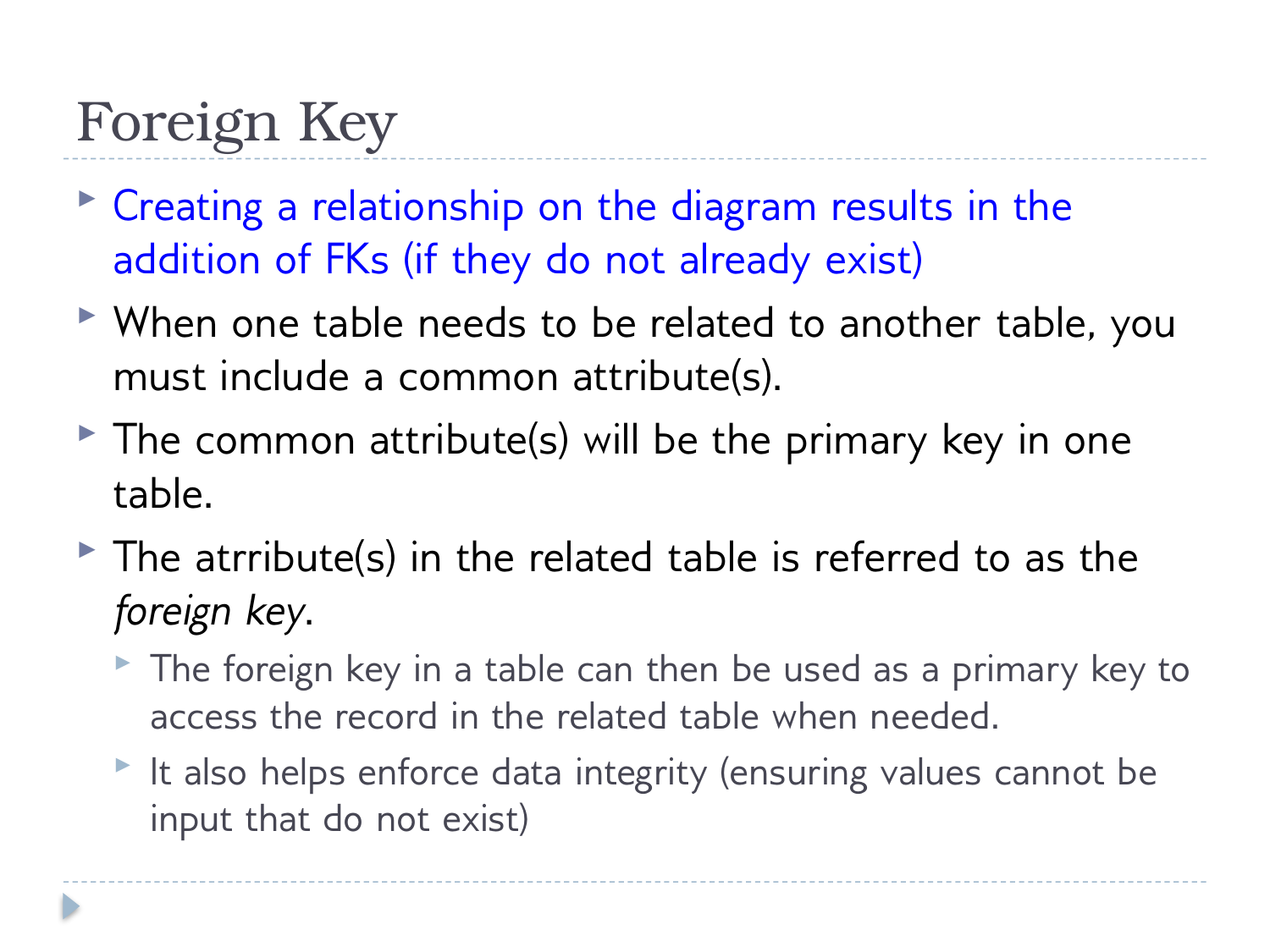

# Foreign Key
Creating a relationship on the diagram results in the addition of FKs (if they do not already exist)
When one table needs to be related to another table, you must include a common attribute(s).
The common attribute(s) will be the primary key in one table.
The atrribute(s) in the related table is referred to as the foreign key.
The foreign key in a table can then be used as a primary key to access the record in the related table when needed.
It also helps enforce data integrity (ensuring values cannot be input that do not exist)